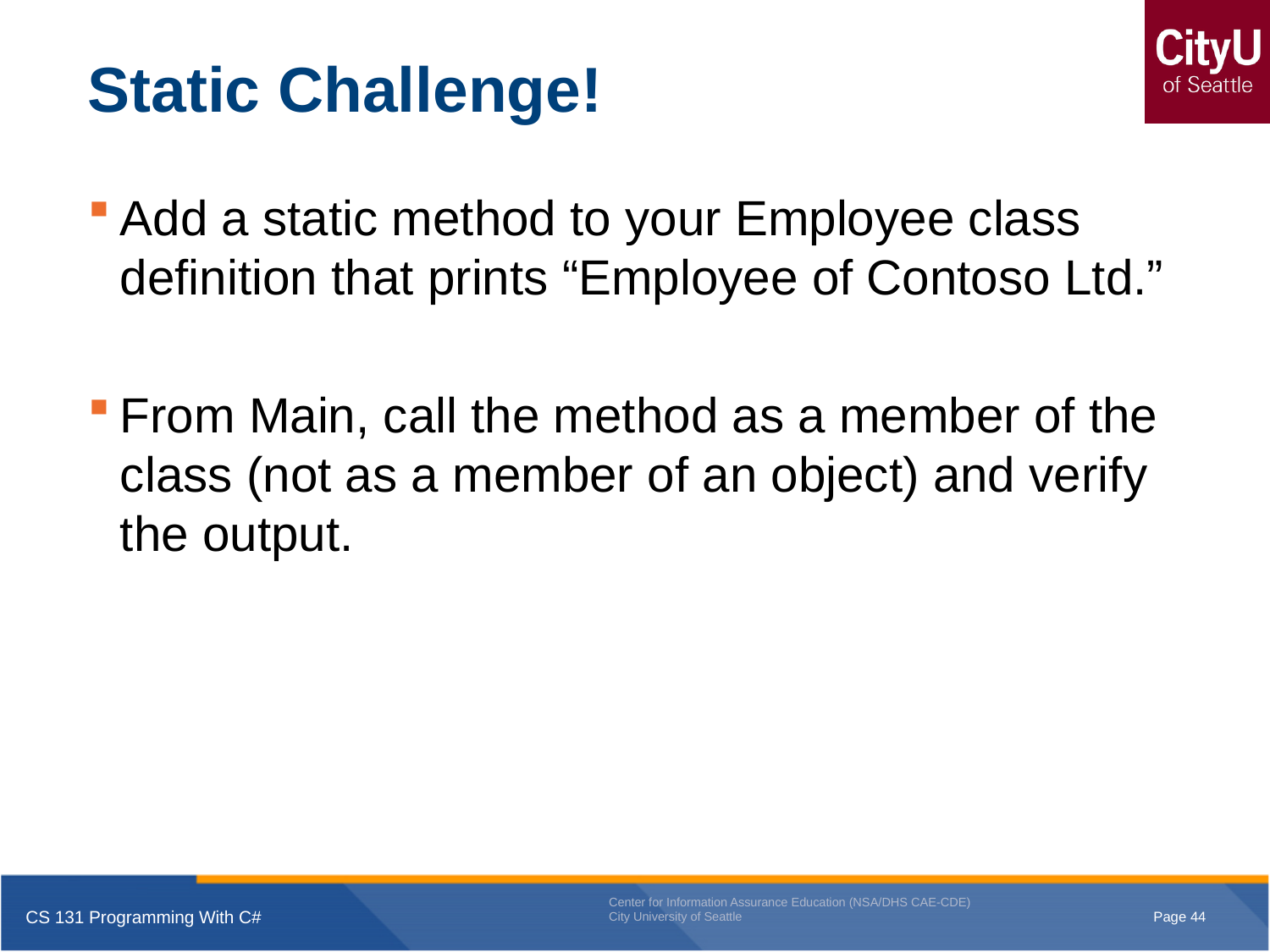

# Static Challenge!
Add a static method to your Employee class definition that prints “Employee of Contoso Ltd.”

From Main, call the method as a member of the class (not as a member of an object) and verify the output.